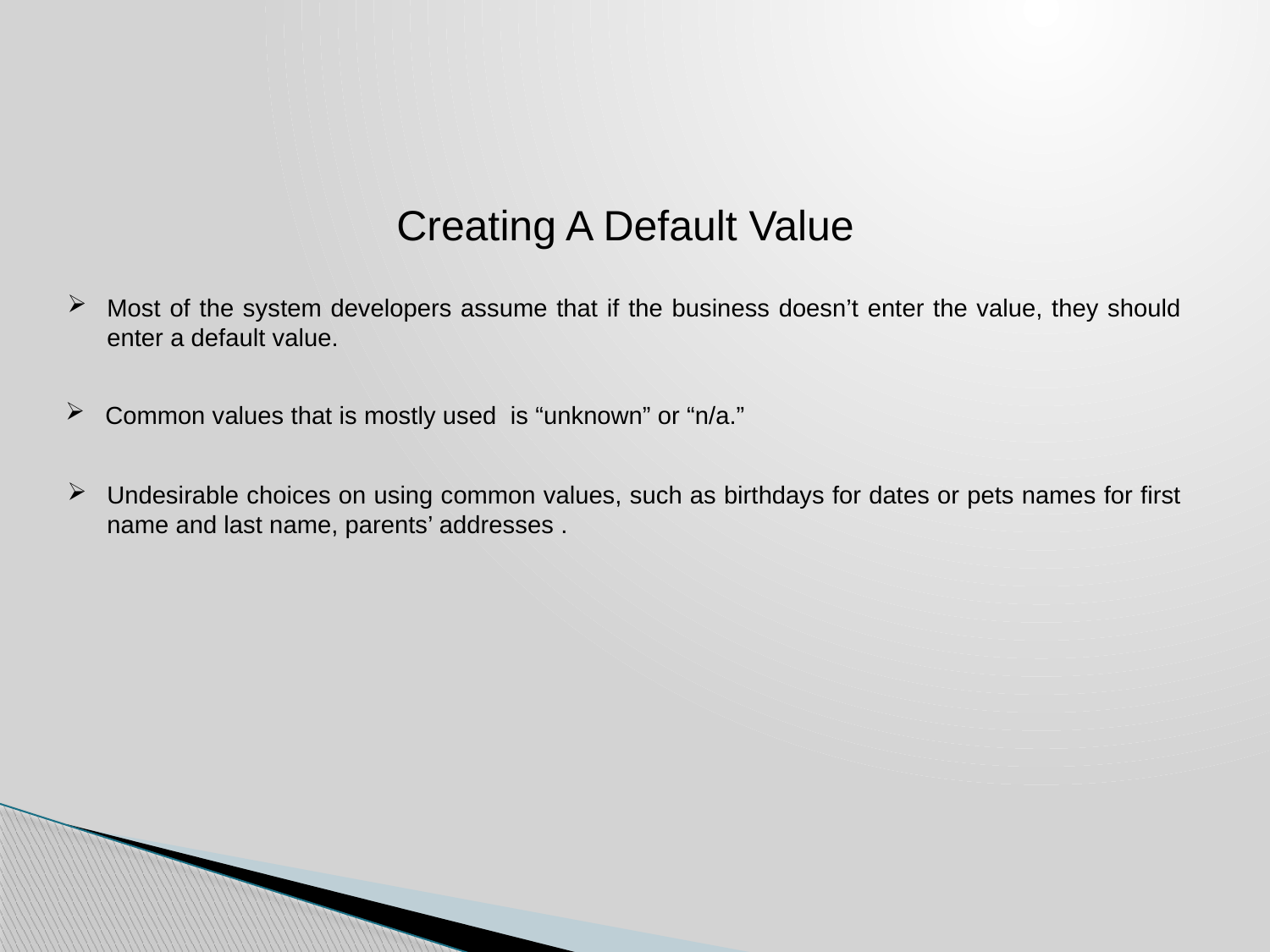

Creating A Default Value
Most of the system developers assume that if the business doesn’t enter the value, they should enter a default value.
Common values that is mostly used  is “unknown” or “n/a.”
Undesirable choices on using common values, such as birthdays for dates or pets names for first name and last name, parents’ addresses .